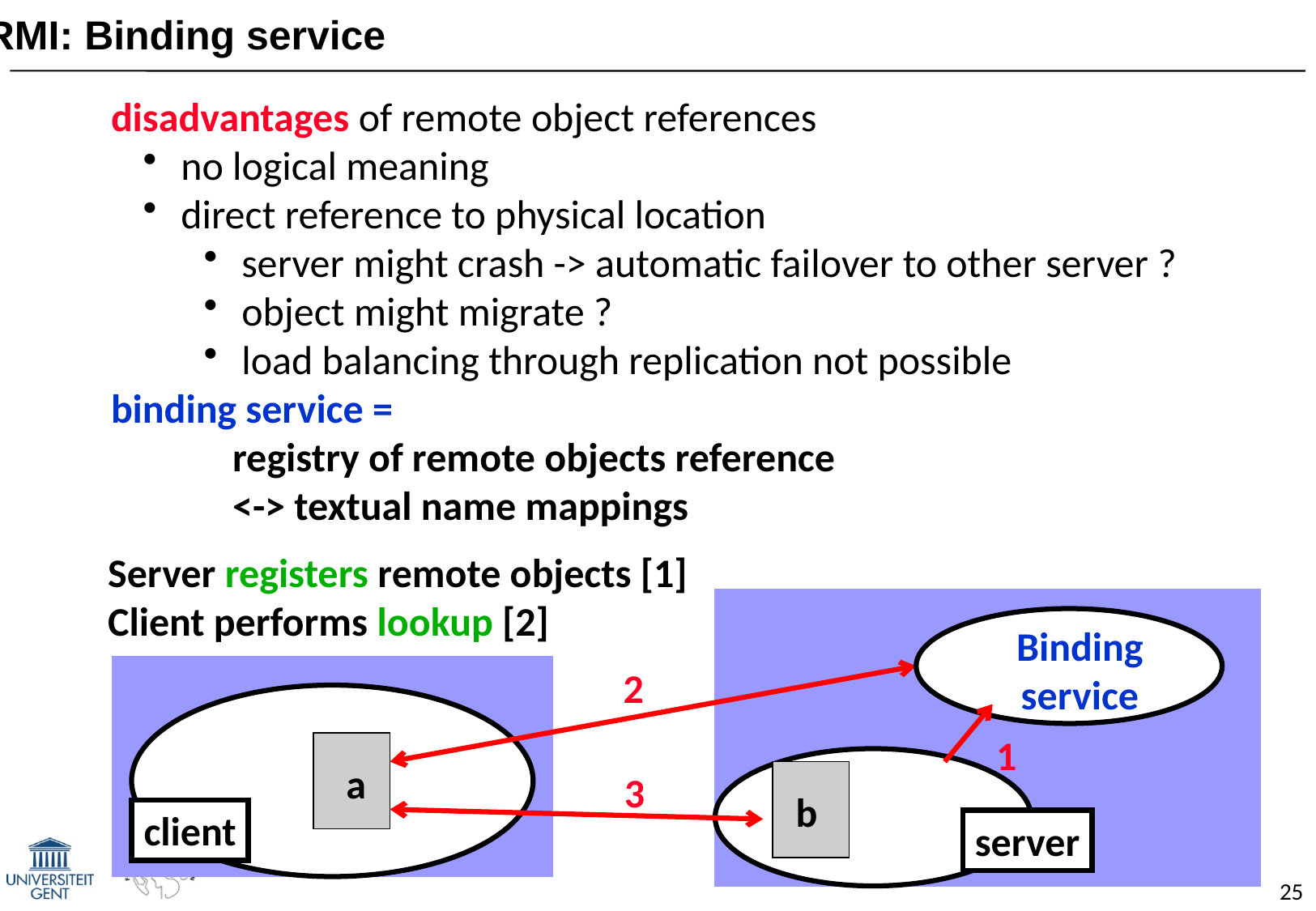

RMI: Binding service
disadvantages of remote object references
 no logical meaning
 direct reference to physical location
 server might crash -> automatic failover to other server ?
 object might migrate ?
 load balancing through replication not possible
binding service =
	registry of remote objects reference
	<-> textual name mappings

Server registers remote objects [1]
Client performs lookup [2]

Binding
service

2

1

a
3

b
client

server
25